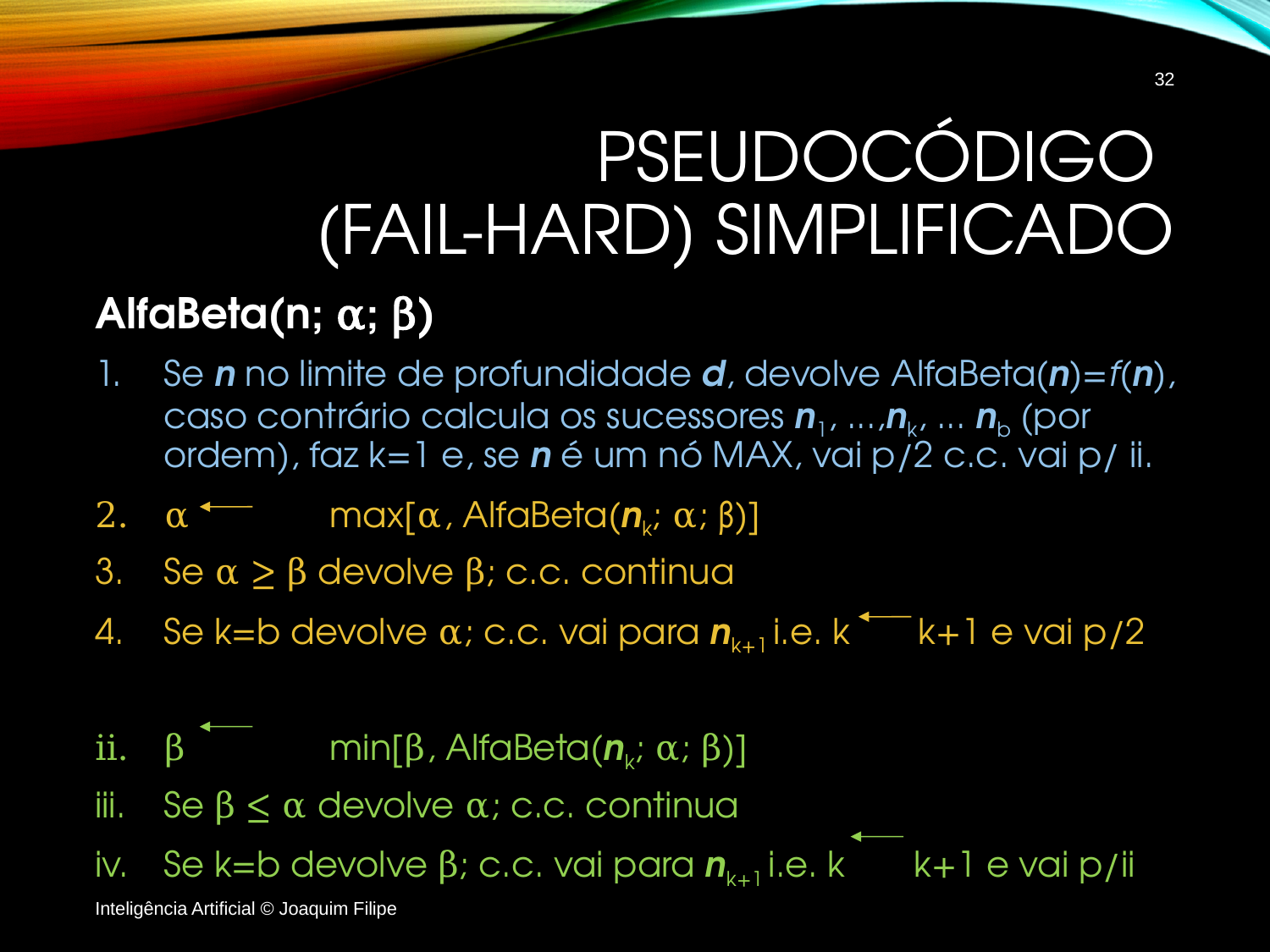

32
# Pseudocódigo (fail-hard) simplificado
AlfaBeta(n; α; β)
Se n no limite de profundidade d, devolve AlfaBeta(n)=f(n), caso contrário calcula os sucessores n1, ...,nk, ... nb (por ordem), faz k=1 e, se n é um nó MAX, vai p/2 c.c. vai p/ ii.
α 	    max[α, AlfaBeta(nk; α; β)]
Se α ≥ β devolve β; c.c. continua
Se k=b devolve α; c.c. vai para nk+1 i.e. k       k+1 e vai p/2

β 	    min[β, AlfaBeta(nk; α; β)]
Se β ≤ α devolve α; c.c. continua
Se k=b devolve β; c.c. vai para nk+1 i.e. k       k+1 e vai p/ii

Inteligência Artificial © Joaquim Filipe